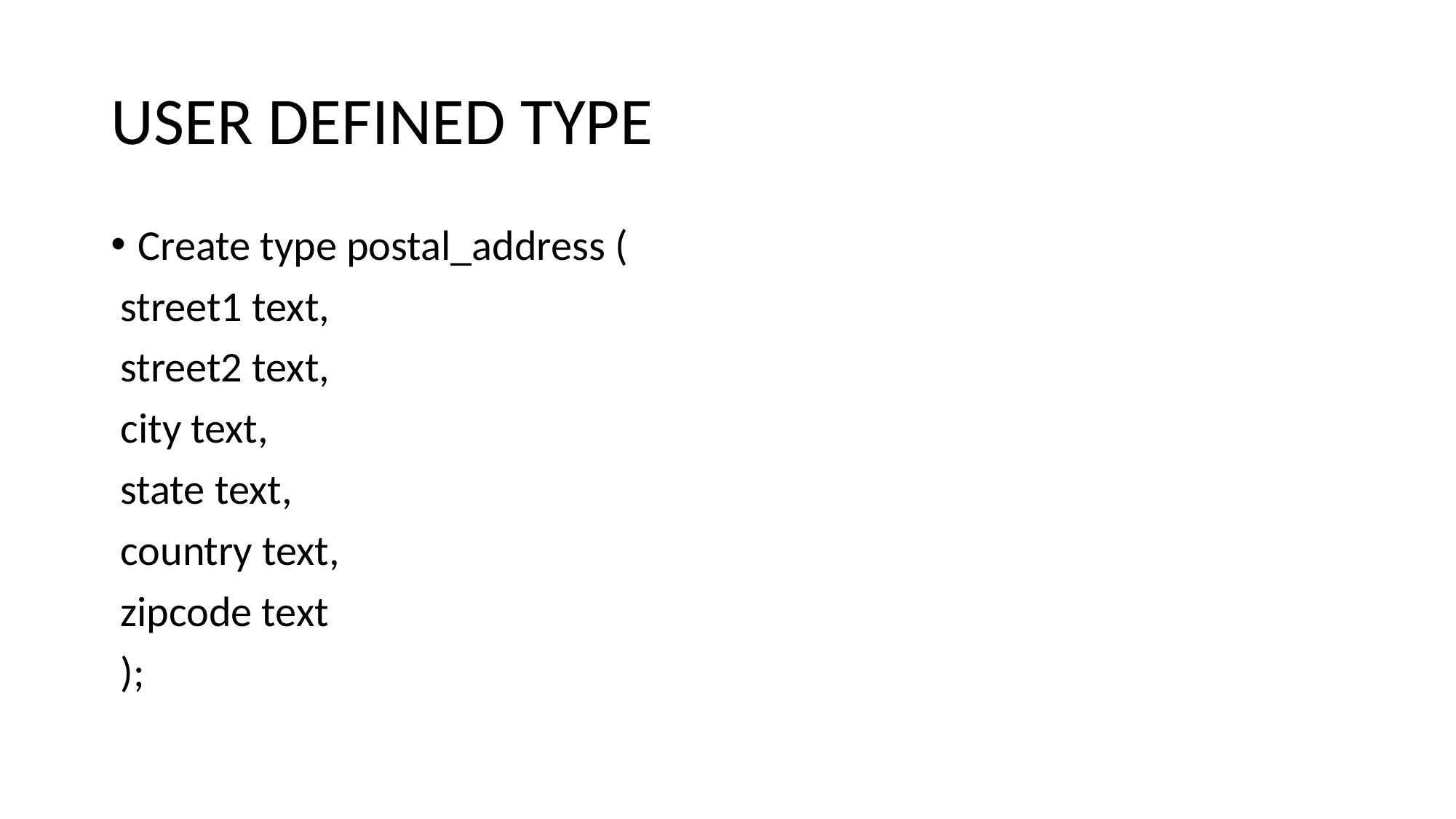

# USER DEFINED TYPE
Create type postal_address (
 street1 text,
 street2 text,
 city text,
 state text,
 country text,
 zipcode text
 );